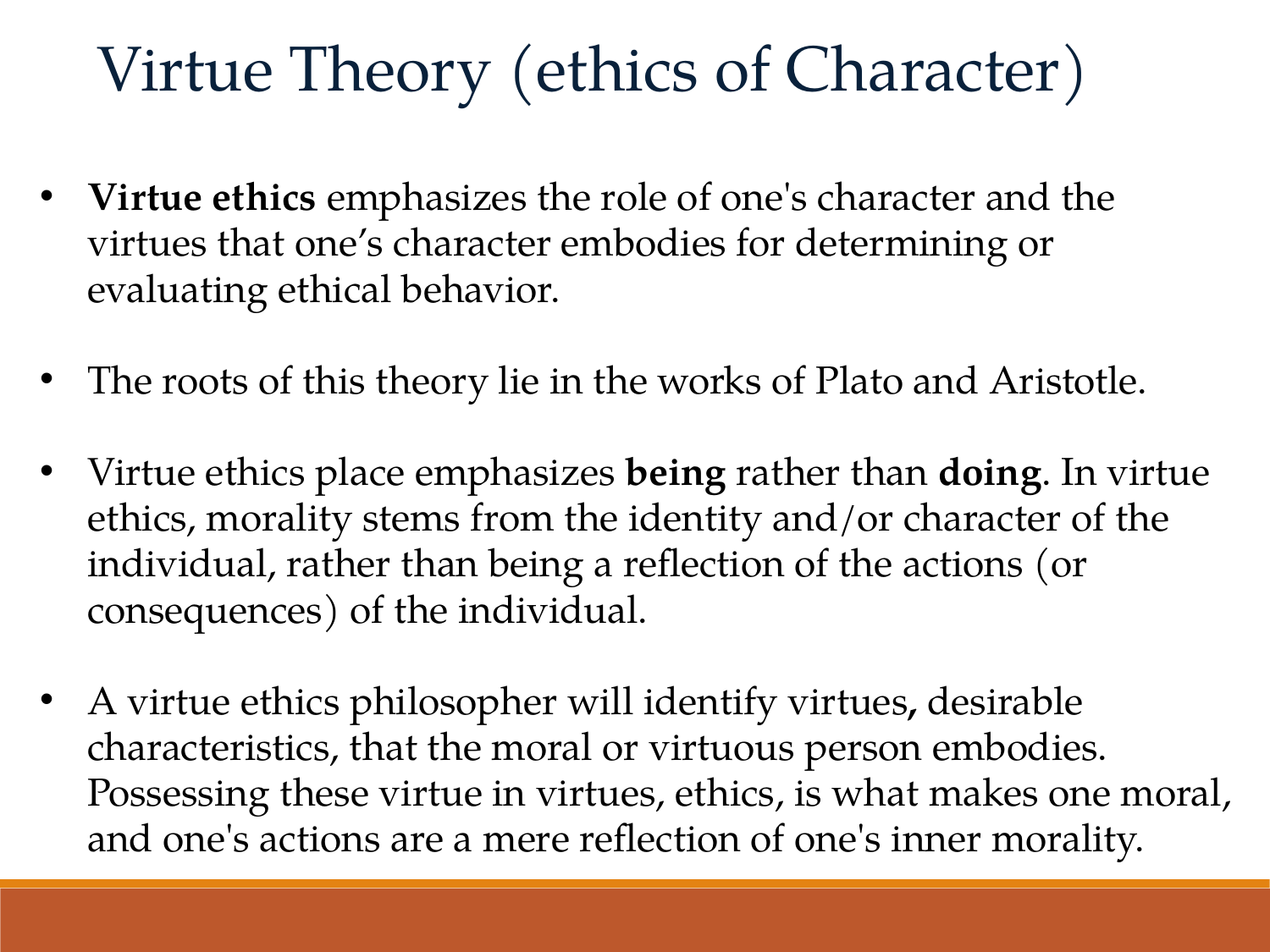

Virtue Theory (ethics of Character)

Virtue ethics emphasizes the role of one's character and the virtues that one’s character embodies for determining or evaluating ethical behavior.

The roots of this theory lie in the works of Plato and Aristotle.

Virtue ethics place emphasizes being rather than doing. In virtue ethics, morality stems from the identity and/or character of the individual, rather than being a reflection of the actions (or consequences) of the individual.

A virtue ethics philosopher will identify virtues, desirable characteristics, that the moral or virtuous person embodies. Possessing these virtue in virtues, ethics, is what makes one moral, and one's actions are a mere reflection of one's inner morality.